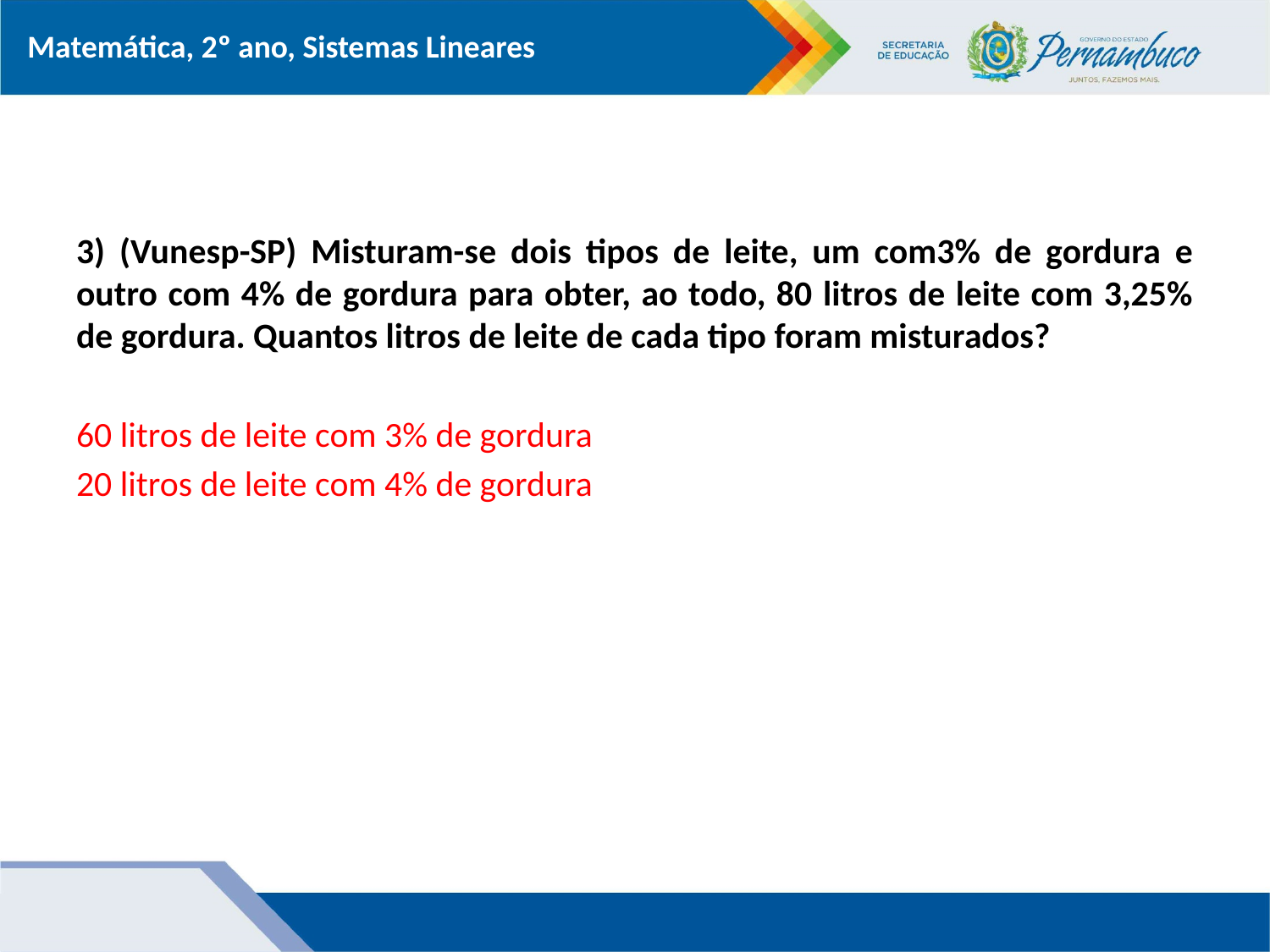

3) (Vunesp-SP) Misturam-se dois tipos de leite, um com3% de gordura e outro com 4% de gordura para obter, ao todo, 80 litros de leite com 3,25% de gordura. Quantos litros de leite de cada tipo foram misturados?

60 litros de leite com 3% de gordura
20 litros de leite com 4% de gordura